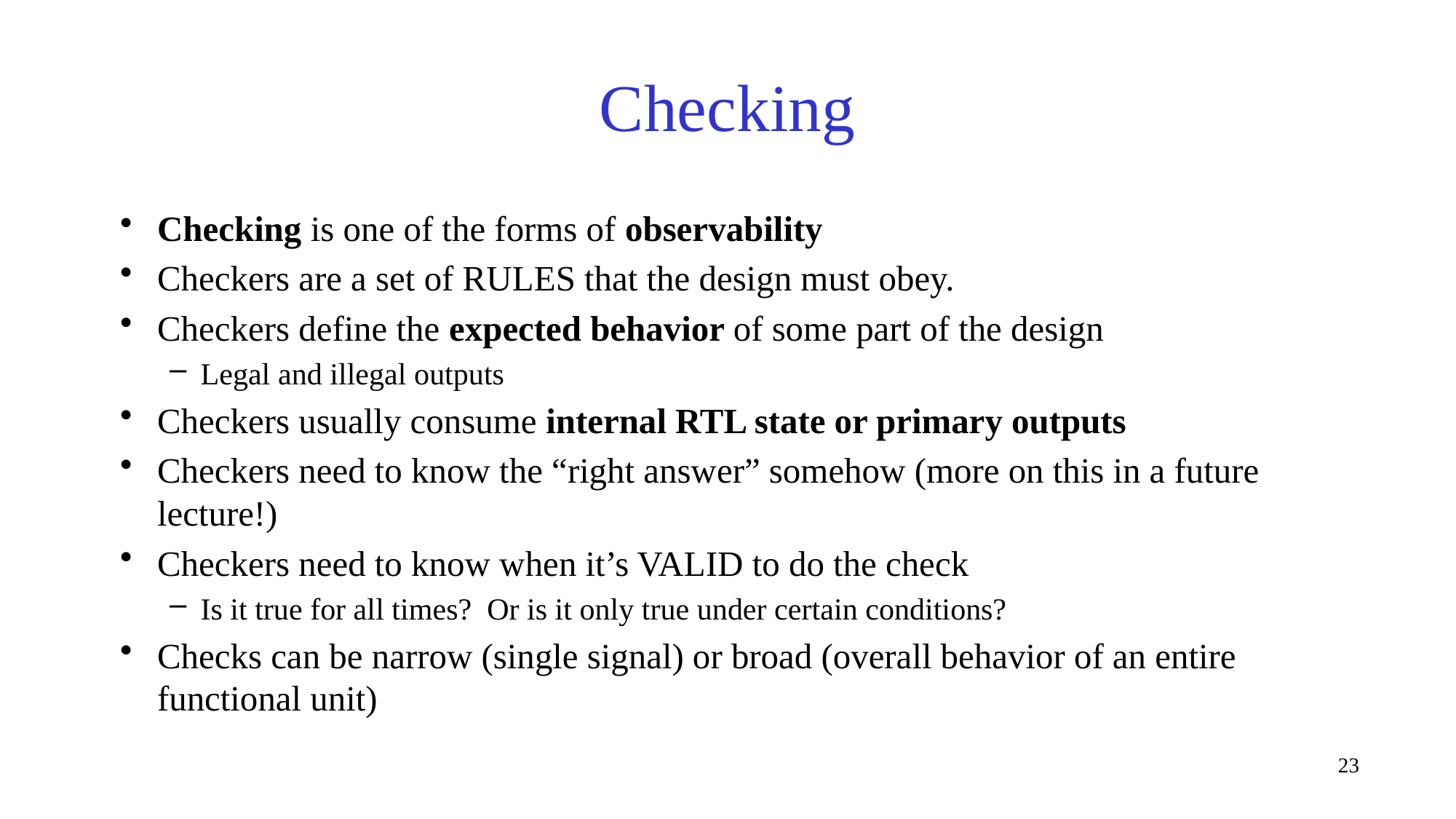

# Checking
Checking is one of the forms of observability
Checkers are a set of RULES that the design must obey.
Checkers define the expected behavior of some part of the design
Legal and illegal outputs
Checkers usually consume internal RTL state or primary outputs
Checkers need to know the “right answer” somehow (more on this in a future lecture!)
Checkers need to know when it’s VALID to do the check
Is it true for all times?  Or is it only true under certain conditions?
Checks can be narrow (single signal) or broad (overall behavior of an entire functional unit)